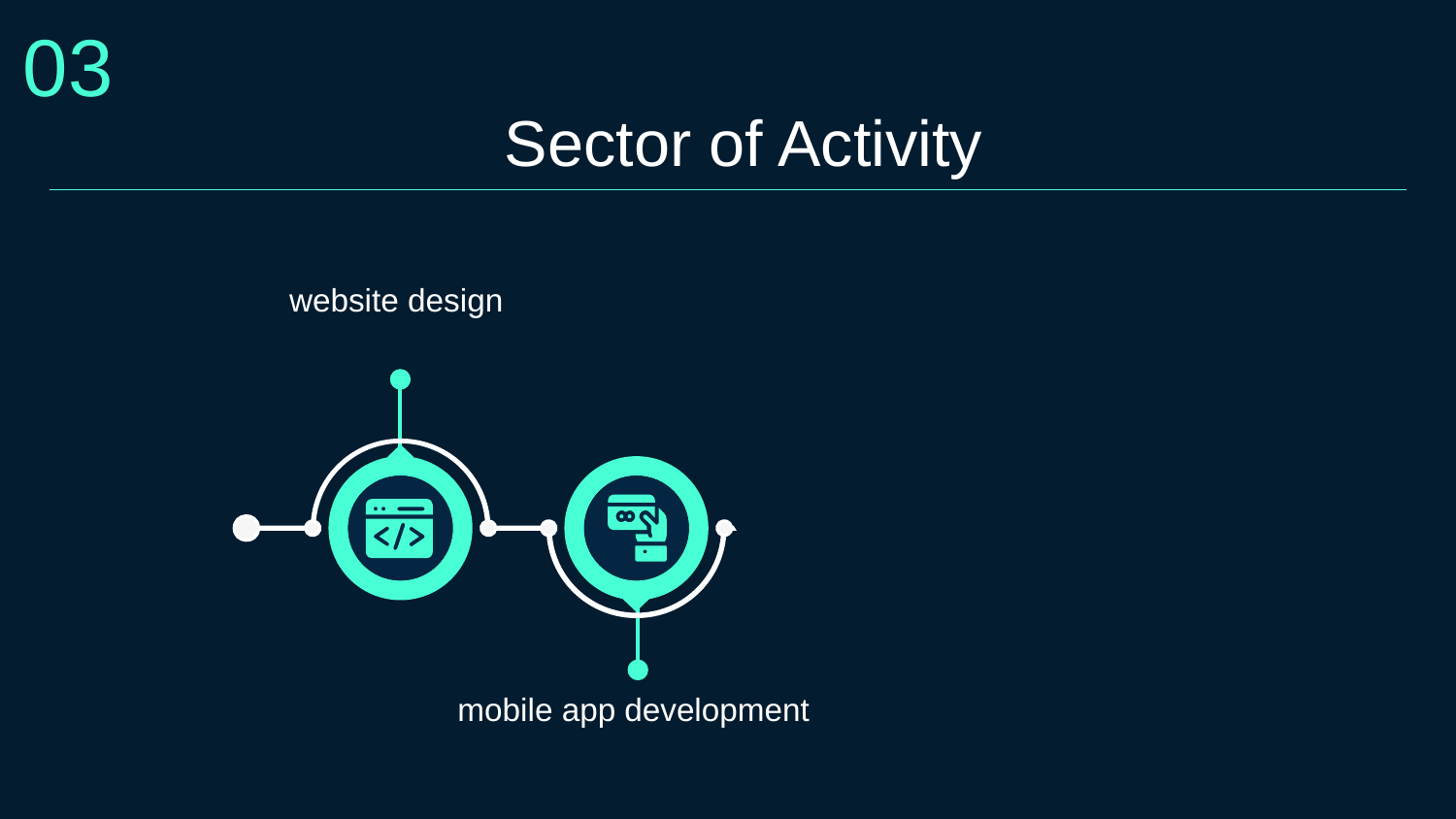

03
Sector of Activity

website design
domain & hosting
Increased traffic

mobile app development
graphic design
Progress review